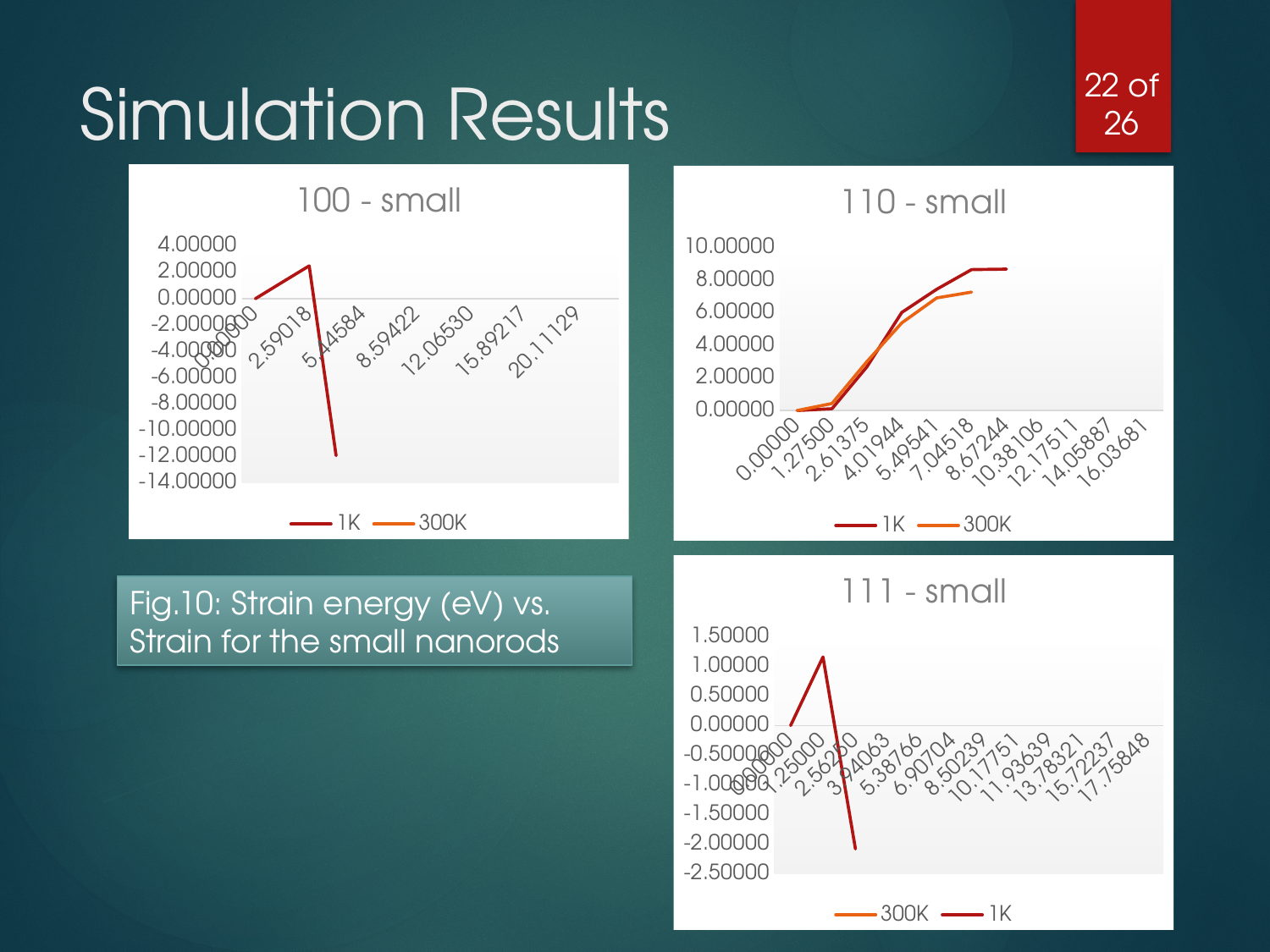

22 of 26
# Simulation Results

### Chart: 100 - small

| Category | 1K | 300K |
|---|---|---|
| 0 | 0.0 | 0.0 |
| 1.2635000000000005 | 1.2520000000000024 | None |
| 2.5901800000000001 | 2.4990000000000023 | None |
| 3.9831800000000008 | -11.955999999999996 | None |
| 5.4458400000000005 | None | None |
| 6.9816400000000023 | None | None |
| 8.5942200000000035 | None | None |
| 10.287429999999997 | None | None |
| 12.065299999999997 | None | None |
| 13.932060000000003 | None | None |
| 15.892170000000004 | None | None |
| 17.950280000000003 | None | None |
| 20.11129 | None | None |
| 22.380350000000004 | None | None |

### Chart: 110 - small

| Category | 1K | 300K |
|---|---|---|
| 0 | 0.0 | 0.0 |
| 1.2749999999999986 | 0.10999999999998522 | 0.4300000000000068 |
| 2.6137499999999996 | 2.680000000000007 | 3.0 |
| 4.0194399999999995 | 6.019999999999982 | 5.3799999999999955 |
| 5.4954099999999997 | 7.439999999999998 | 6.909999999999997 |
| 7.045180000000002 | 8.650000000000006 | 7.27000000000001 |
| 8.6724400000000017 | 8.680000000000007 | None |
| 10.381059999999998 | None | None |
| 12.175109999999997 | None | None |
| 14.058869999999999 | None | None |
| 16.036810000000003 | None | None |

### Chart: 111 - small

| Category | 300K | 1K |
|---|---|---|
| 0 | 0.0 | 0.0 |
| 1.25 | None | 1.1610000000000014 |
| 2.5625 | None | -2.0889999999999986 |
| 3.9406299999999987 | None | None |
| 5.3876600000000003 | None | None |
| 6.9070399999999985 | None | None |
| 8.5023899999999983 | None | None |
| 10.177509999999998 | None | None |
| 11.936390000000003 | None | None |
| 13.783209999999997 | None | None |
| 15.722369999999998 | None | None |
| 17.758479999999999 | None | None |
Fig.10: Strain energy (eV) vs. Strain for the small nanorods